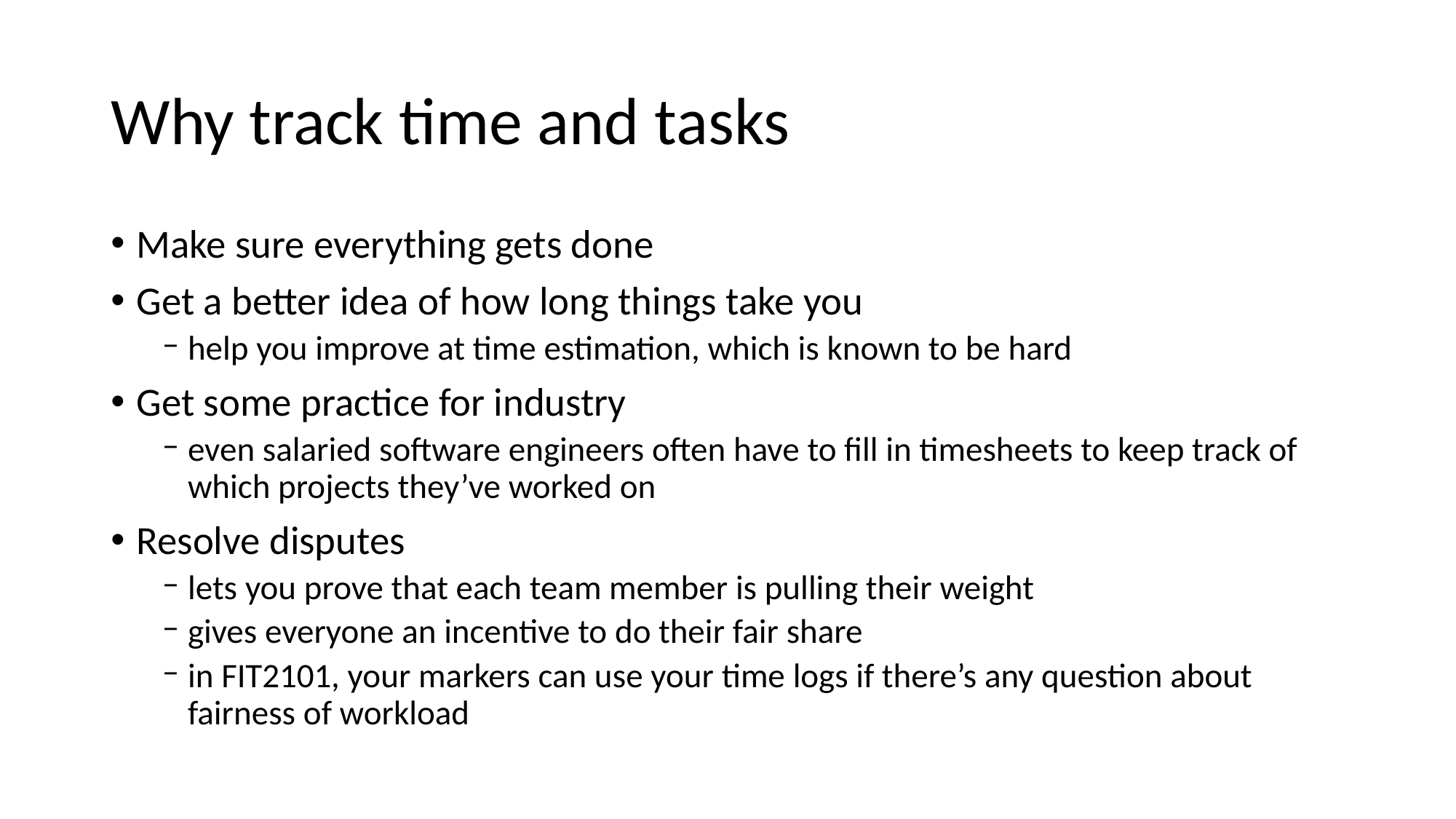

# Why track time and tasks
Make sure everything gets done
Get a better idea of how long things take you
help you improve at time estimation, which is known to be hard
Get some practice for industry
even salaried software engineers often have to fill in timesheets to keep track of which projects they’ve worked on
Resolve disputes
lets you prove that each team member is pulling their weight
gives everyone an incentive to do their fair share
in FIT2101, your markers can use your time logs if there’s any question about fairness of workload